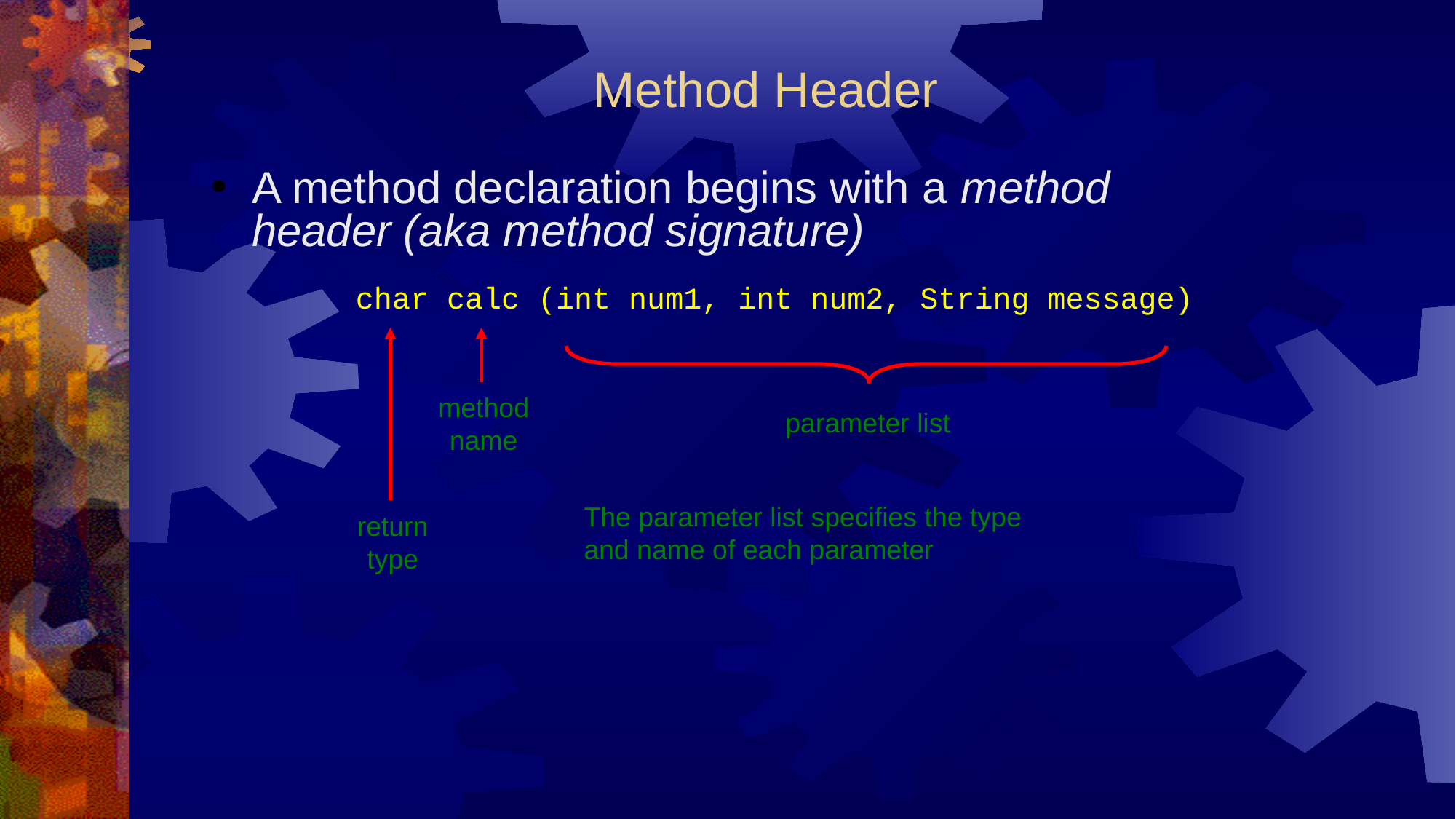

# Method Header

A method declaration begins with a method header (aka method signature)
char calc (int num1, int num2, String message)
method
name
parameter list
The parameter list specifies the type
and name of each parameter

return
type